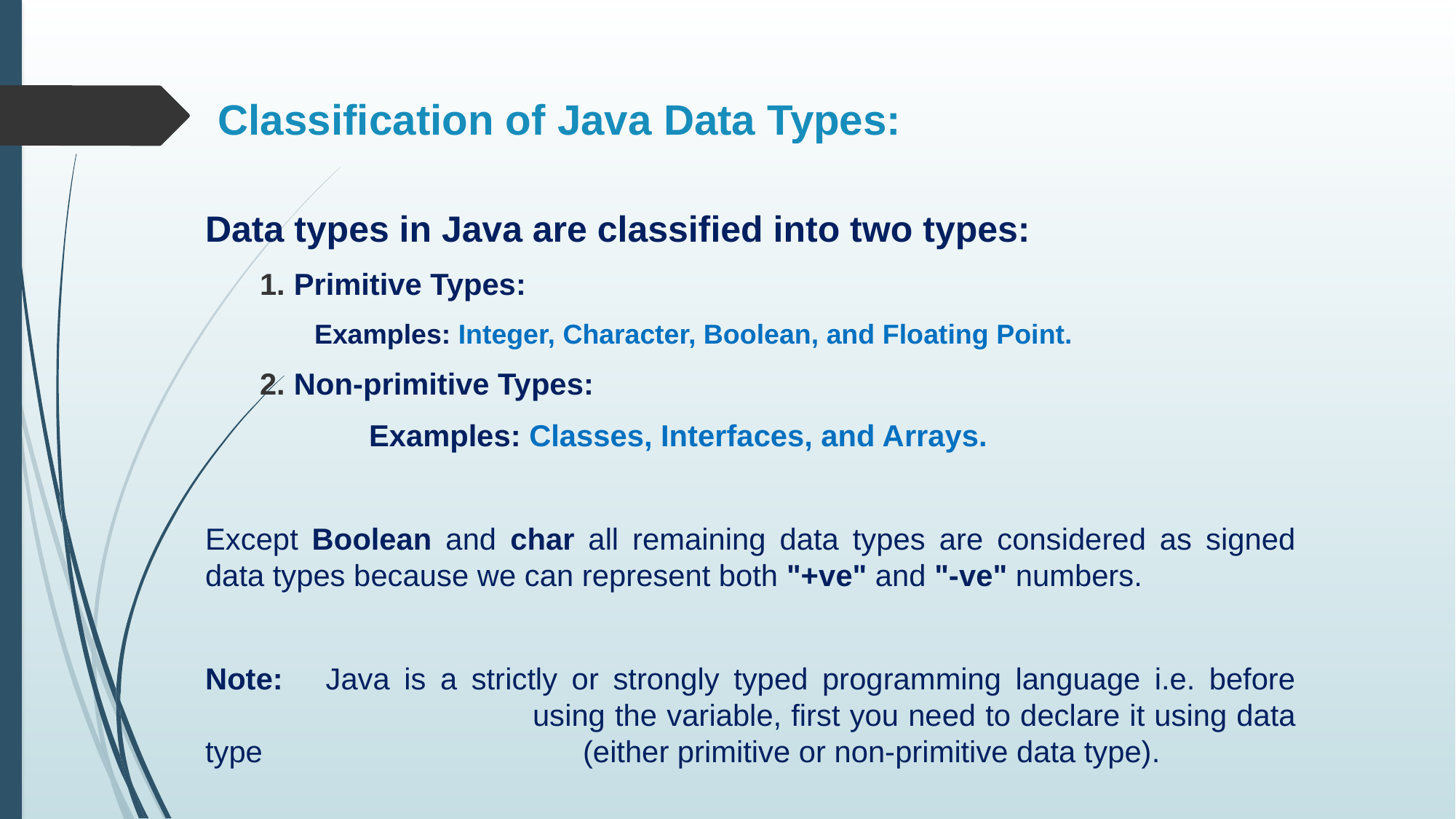

# Classification of Java Data Types:
Data types in Java are classified into two types:
Primitive Types:
Examples: Integer, Character, Boolean, and Floating Point.
Non-primitive Types:
	Examples: Classes, Interfaces, and Arrays.

Except Boolean and char all remaining data types are considered as signed data types because we can represent both "+ve" and "-ve" numbers.

Note:   Java is a strictly or strongly typed programming language i.e. before 			using the variable, first you need to declare it using data type 			      (either primitive or non-primitive data type).